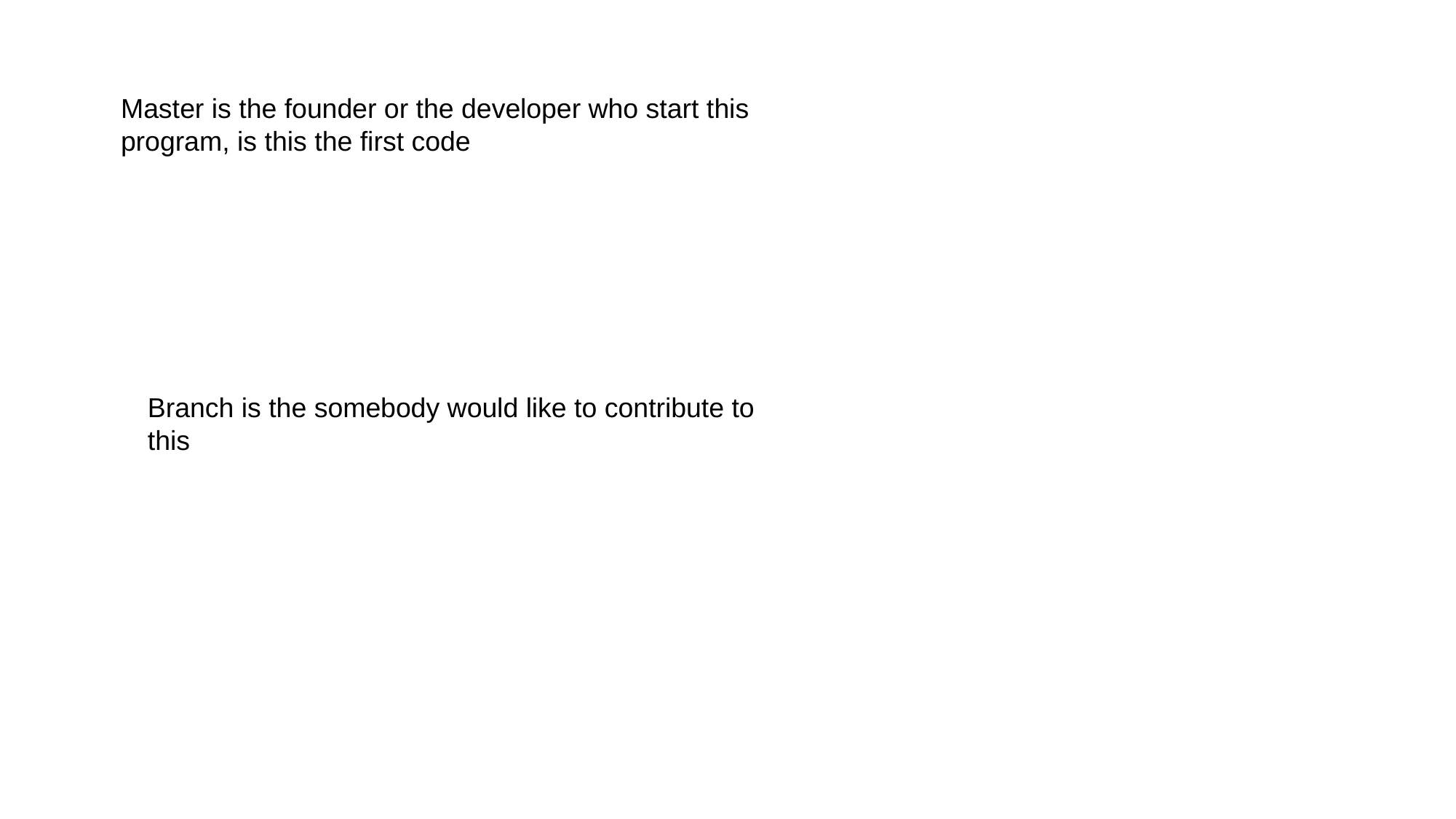

Master is the founder or the developer who start this program, is this the first code
Branch is the somebody would like to contribute to this